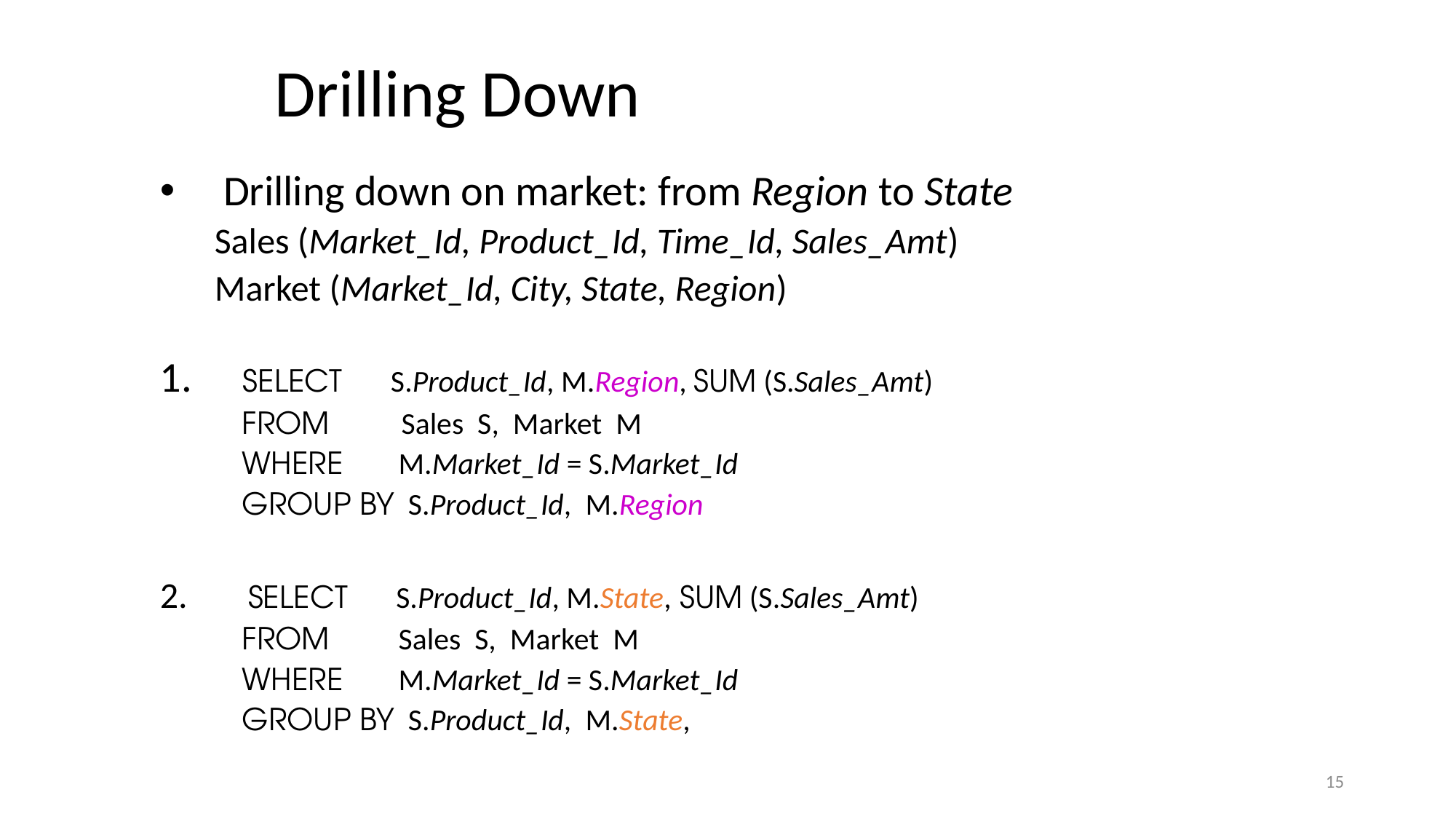

# Drilling Down
Drilling down on market: from Region to State
Sales (Market_Id, Product_Id, Time_Id, Sales_Amt)
Market (Market_Id, City, State, Region)
  SELECT       S.Product_Id, M.Region, SUM (S.Sales_Amt)
    FROM          Sales  S,  Market  M
    WHERE        M.Market_Id = S.Market_Id
    GROUP BY  S.Product_Id,  M.Region

   SELECT       S.Product_Id, M.State, SUM (S.Sales_Amt)
    FROM          Sales  S,  Market  M
    WHERE        M.Market_Id = S.Market_Id
    GROUP BY  S.Product_Id,  M.State,
15